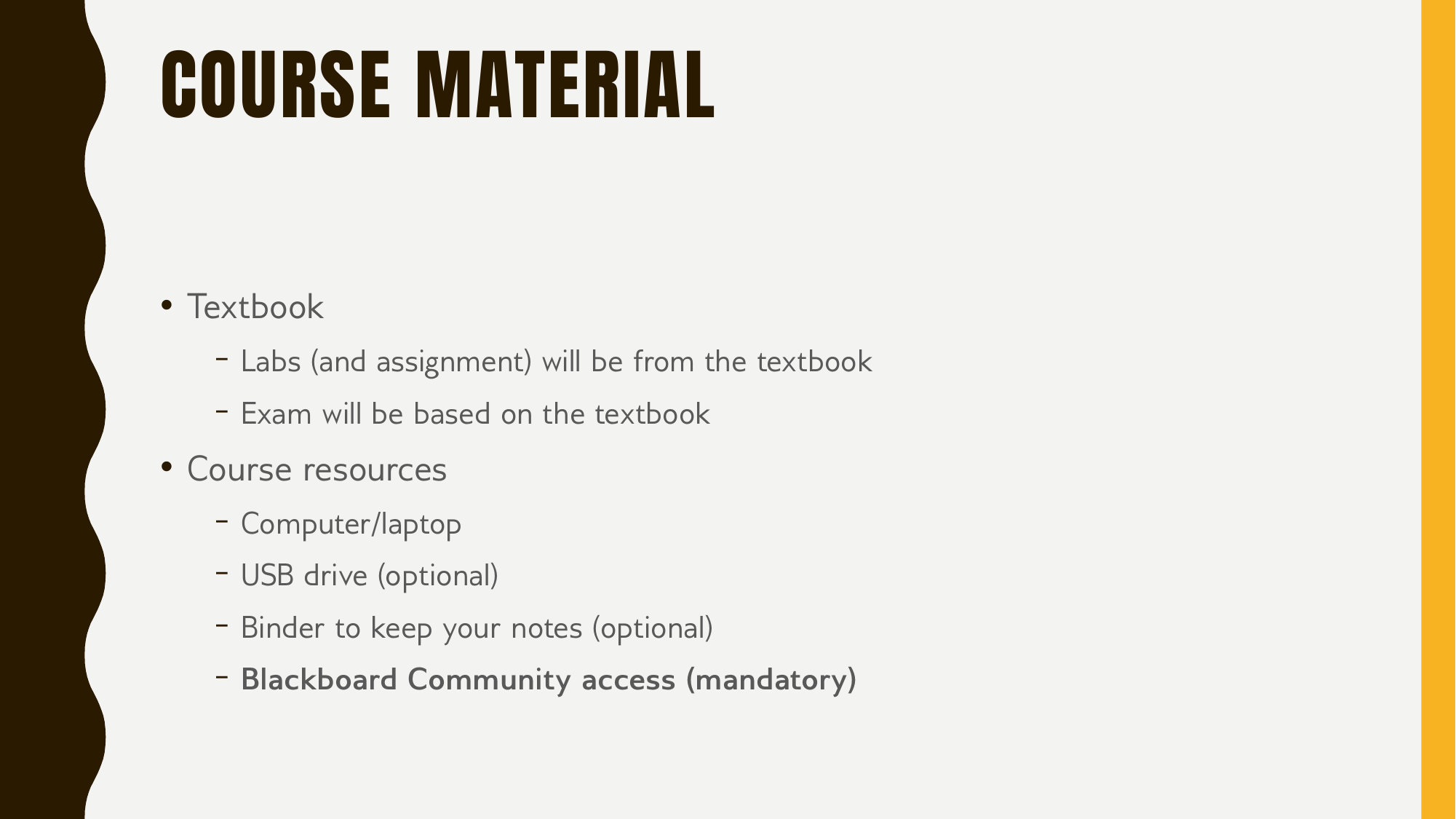

# Course material
Textbook
Labs (and assignment) will be from the textbook
Exam will be based on the textbook
Course resources
Computer/laptop
USB drive (optional)
Binder to keep your notes (optional)
Blackboard Community access (mandatory)